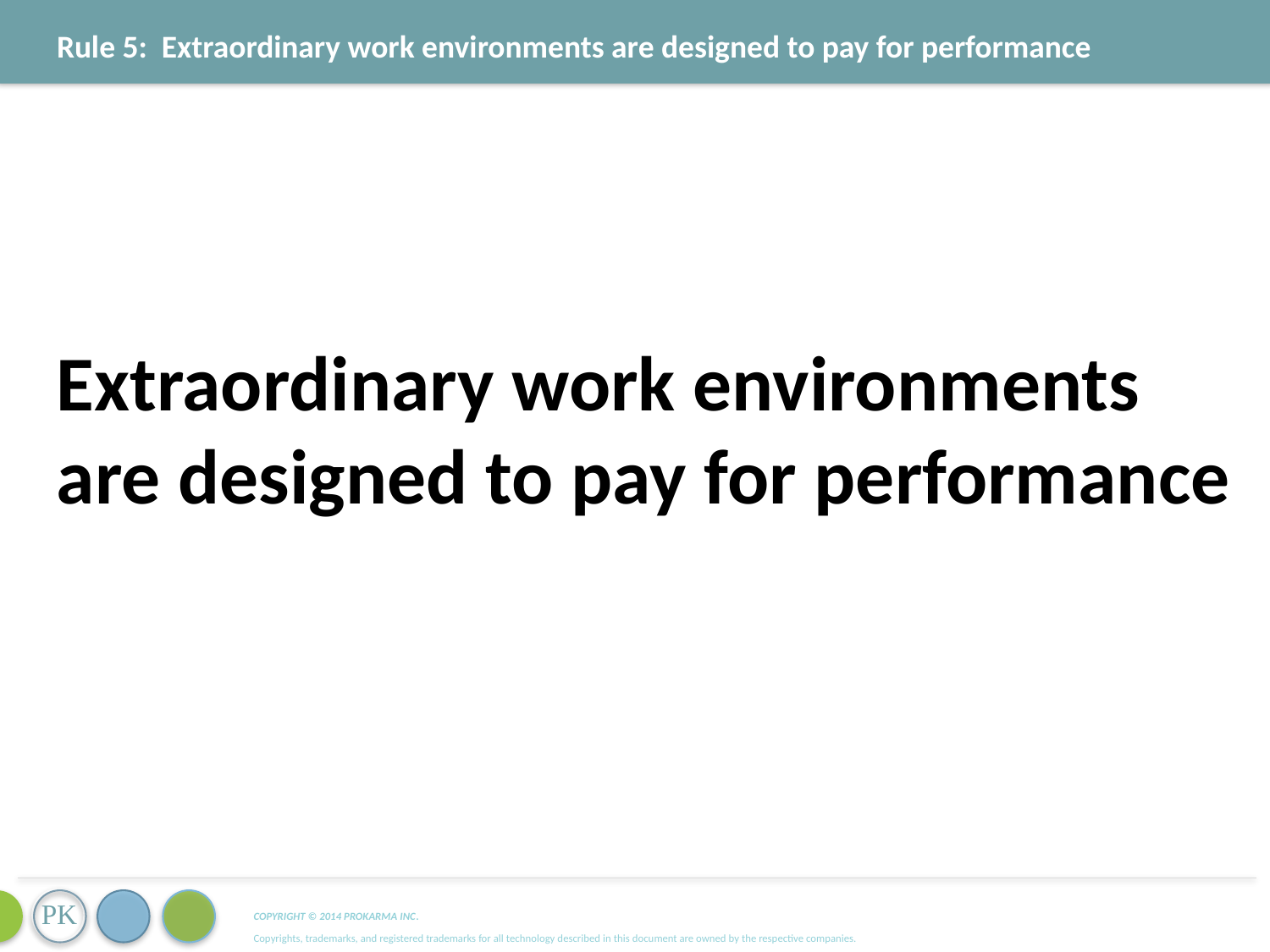

Rule 5:  Extraordinary work environments are designed to pay for performance
Extraordinary work environments are designed to pay for performance